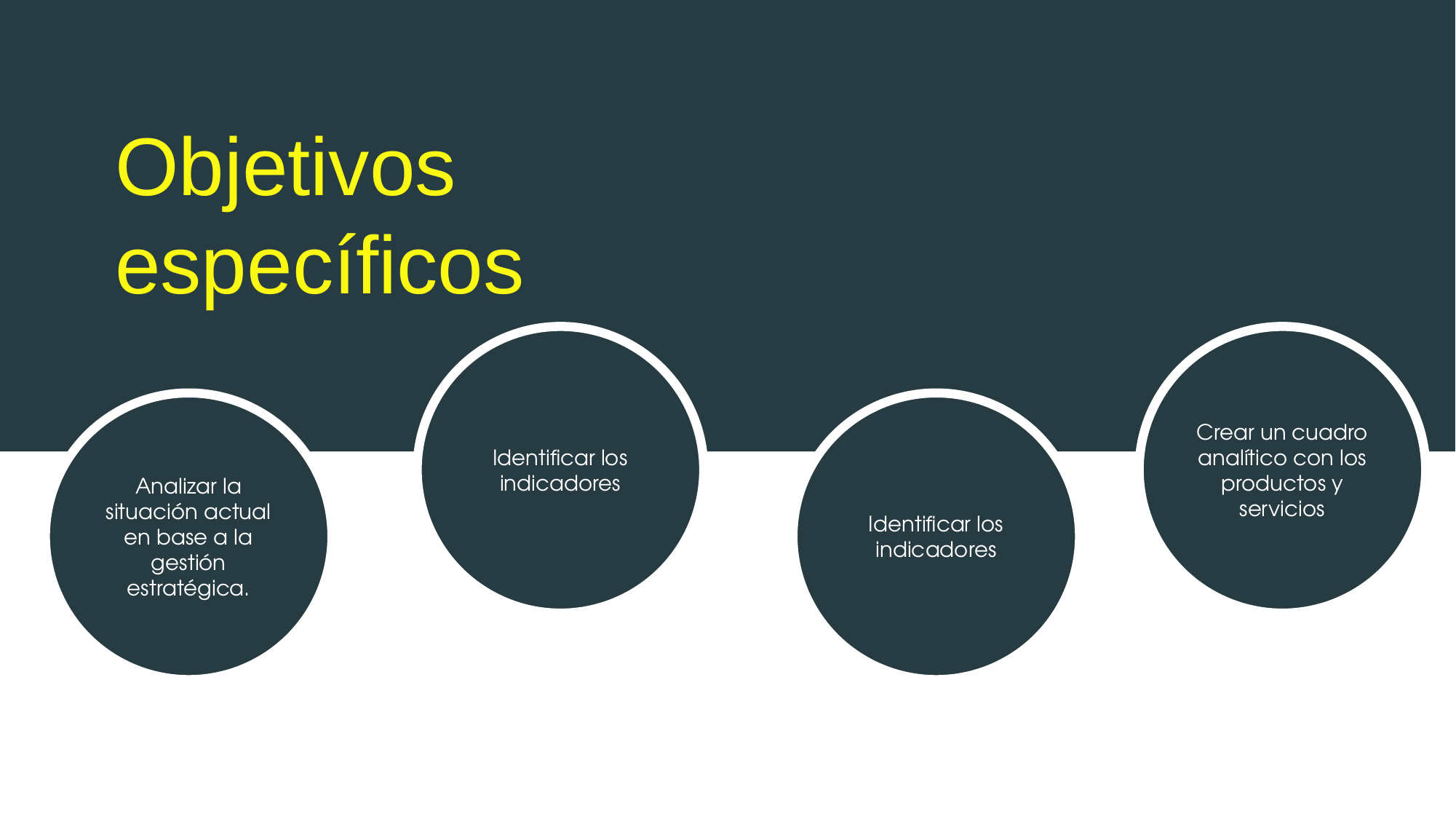

Objetivos específicos
Identificar los indicadores
Crear un cuadro analítico con los productos y servicios
Analizar la situación actual en base a la gestión estratégica.
Identificar los indicadores